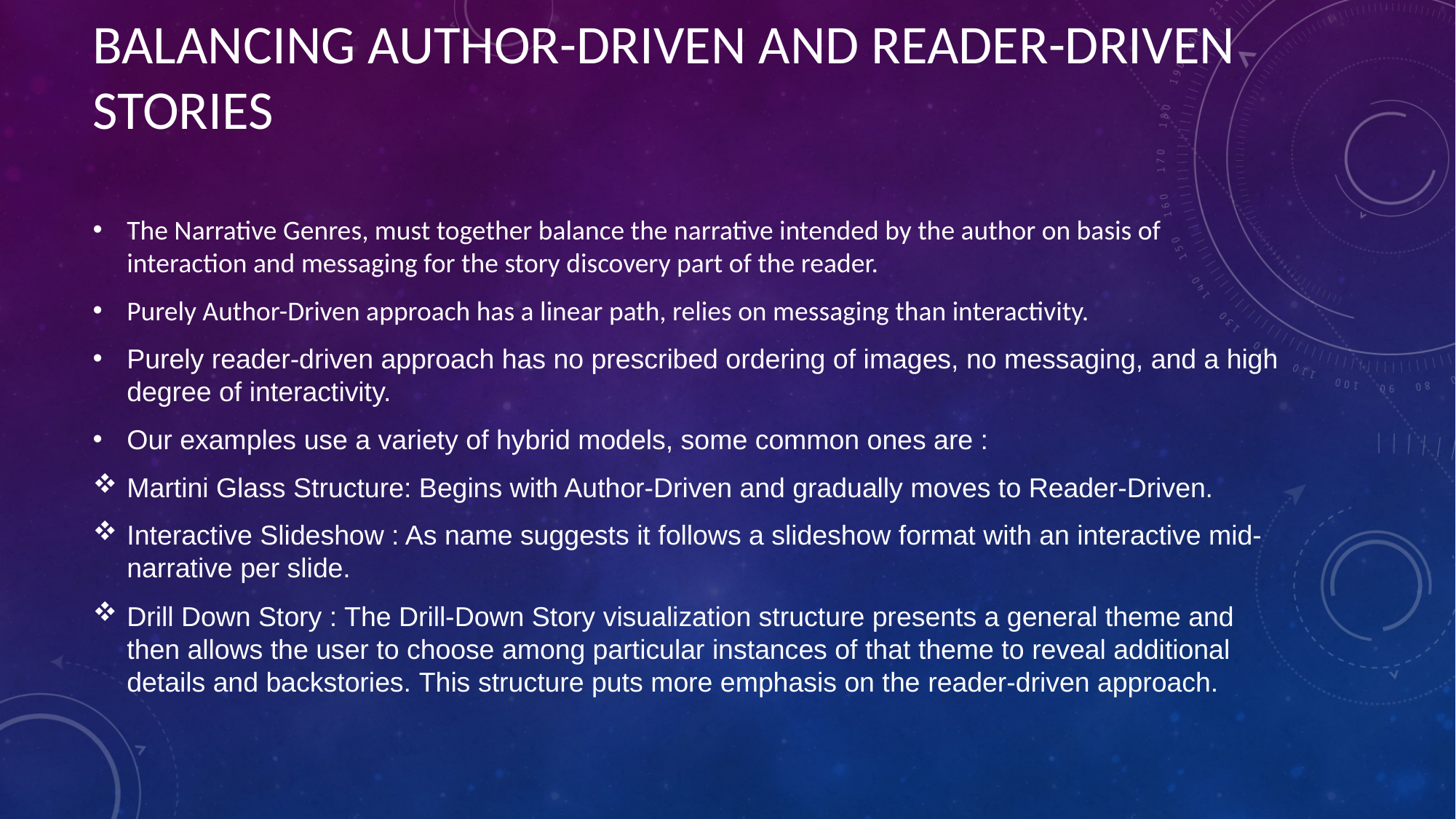

# Balancing Author-driven and reader-driven stories
The Narrative Genres, must together balance the narrative intended by the author on basis of interaction and messaging for the story discovery part of the reader.
Purely Author-Driven approach has a linear path, relies on messaging than interactivity.
Purely reader-driven approach has no prescribed ordering of images, no messaging, and a high degree of interactivity.
Our examples use a variety of hybrid models, some common ones are :
Martini Glass Structure: Begins with Author-Driven and gradually moves to Reader-Driven.
Interactive Slideshow : As name suggests it follows a slideshow format with an interactive mid-narrative per slide.
Drill Down Story : The Drill-Down Story visualization structure presents a general theme and then allows the user to choose among particular instances of that theme to reveal additional details and backstories. This structure puts more emphasis on the reader-driven approach.